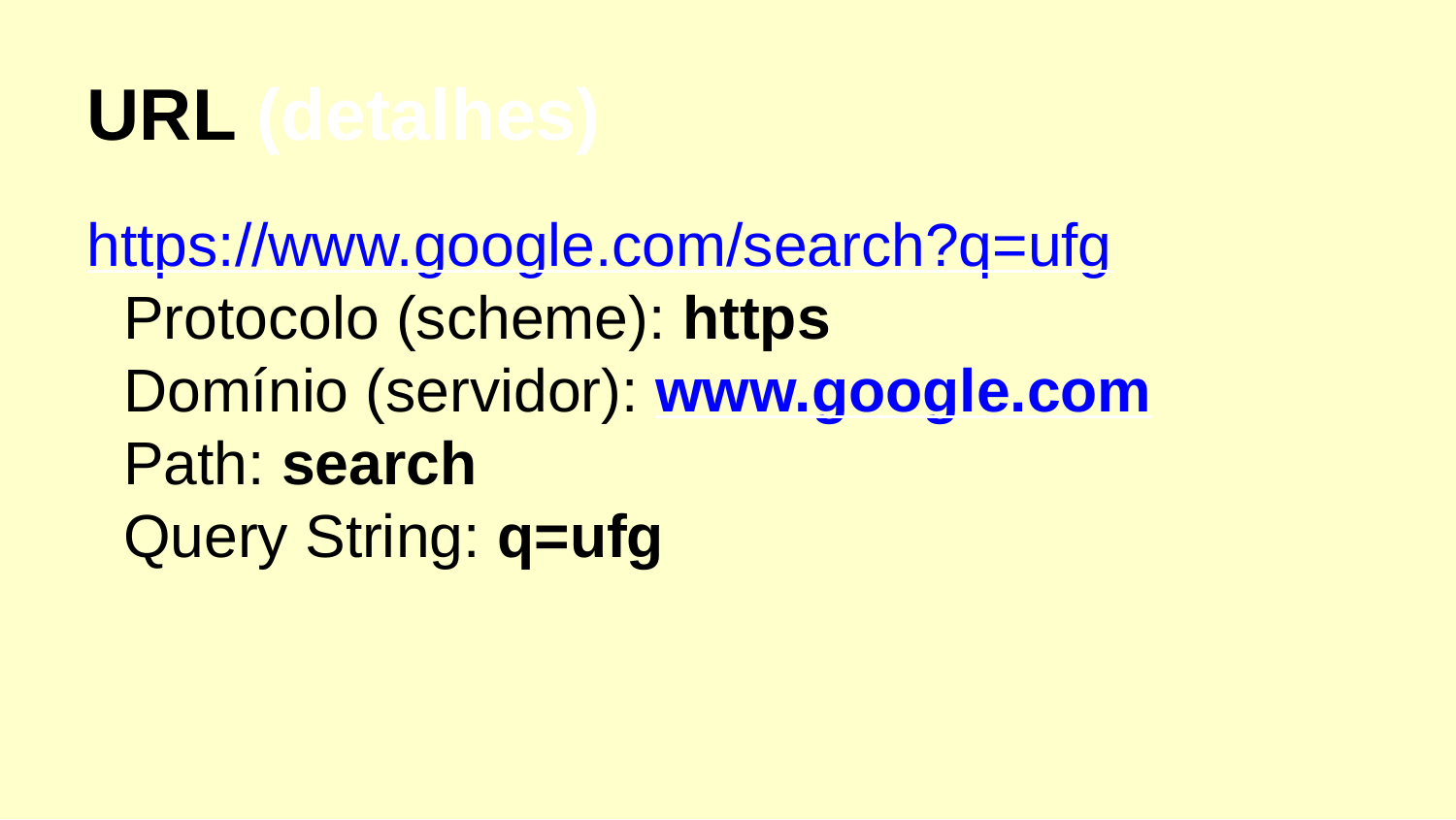

URL (detalhes)
https://www.google.com/search?q=ufg
Protocolo (scheme): https
Domínio (servidor): www.google.com
Path: search
Query String: q=ufg